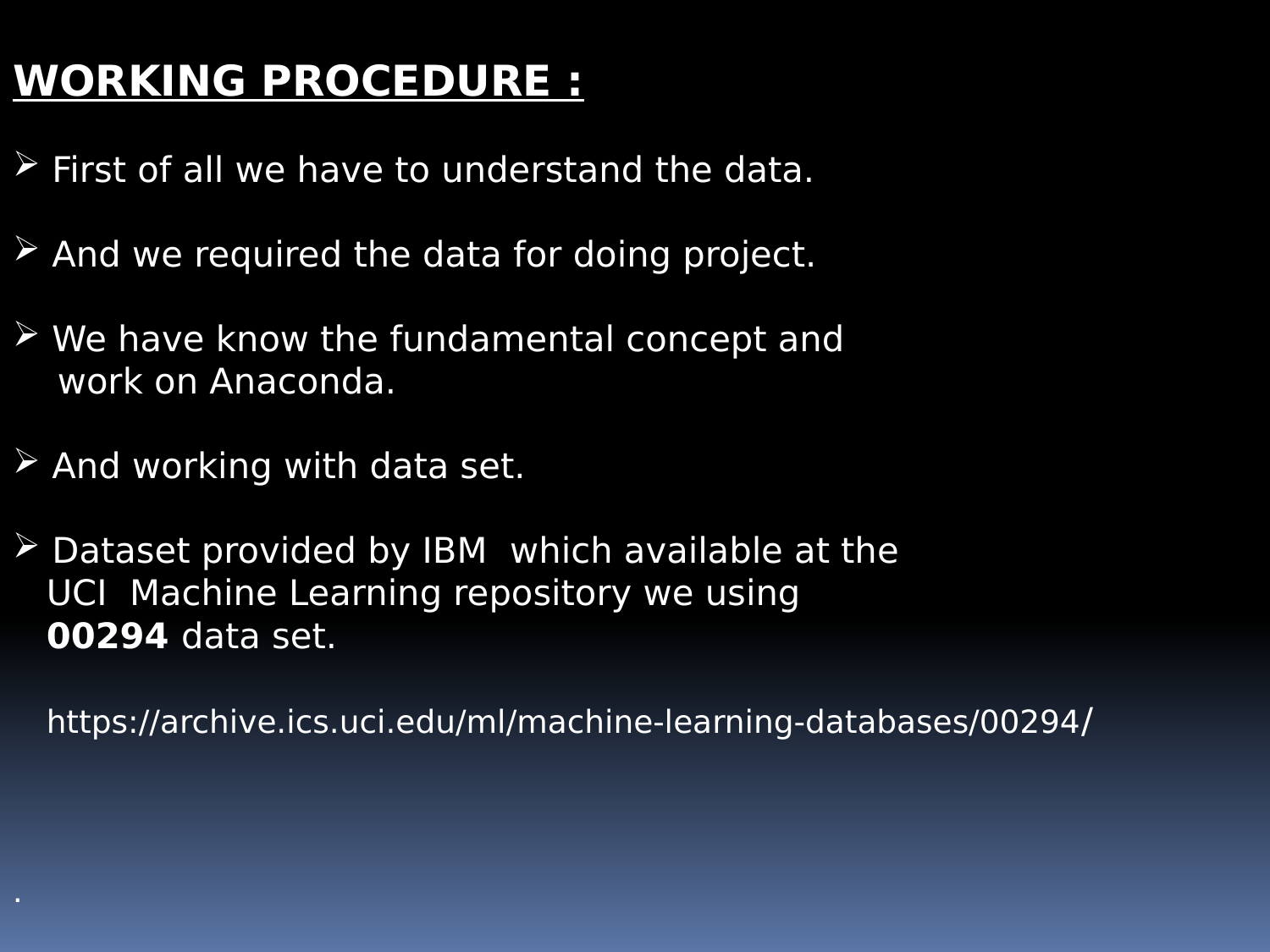

WORKING PROCEDURE :

 First of all we have to understand the data.

 And we required the data for doing project.

 We have know the fundamental concept and
    work on Anaconda.

 And working with data set.

 Dataset provided by IBM  which available at the
   UCI  Machine Learning repository we using
   00294 data set.

   https://archive.ics.uci.edu/ml/machine-learning-databases/00294/

.